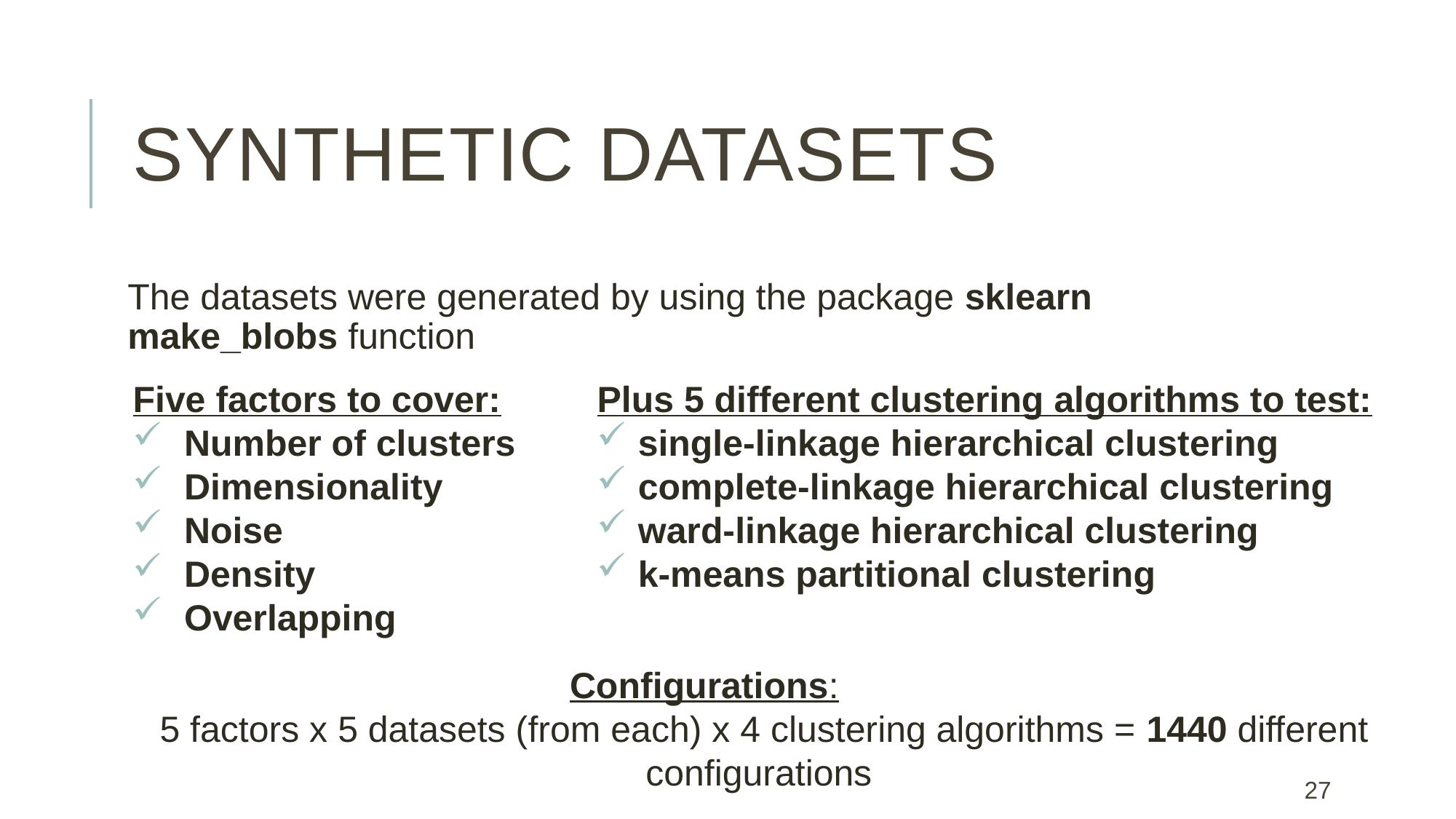

# Synthetic Datasets
The datasets were generated by using the package sklearn make_blobs function
Five factors to cover:
 Number of clusters
 Dimensionality
 Noise
 Density
 Overlapping
Plus 5 different clustering algorithms to test:
single-linkage hierarchical clustering
complete-linkage hierarchical clustering
ward-linkage hierarchical clustering
k-means partitional clustering
Configurations:
 5 factors x 5 datasets (from each) x 4 clustering algorithms = 1440 different configurations

27